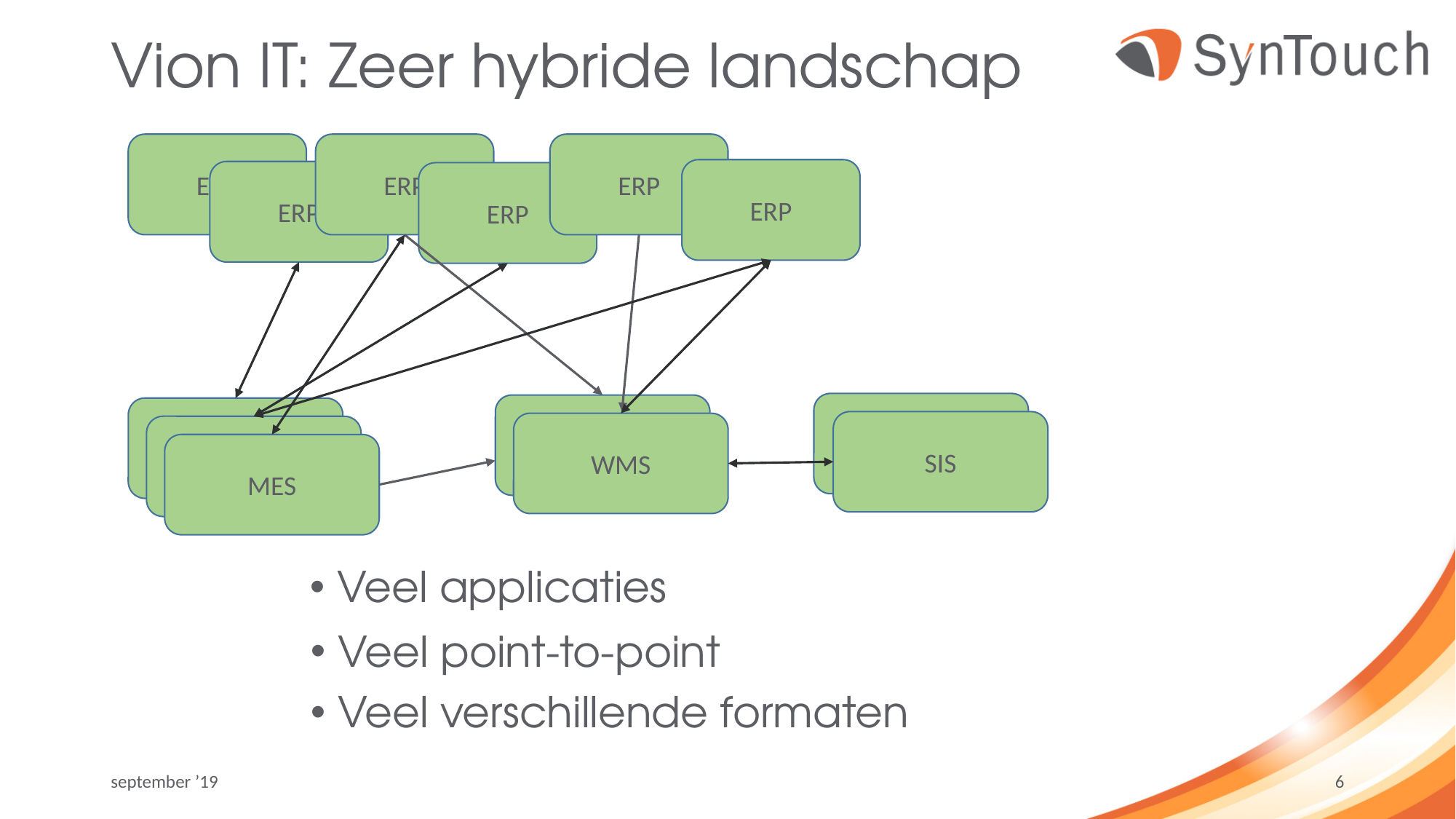

# Vion IT: Zeer hybride landschap
ERP
ERP
ERP
ERP
ERP
ERP
SIS
WMS
MES
SIS
WMS
MES
MES
Veel applicaties
Veel point-to-point
Veel verschillende formaten
september ’19
6